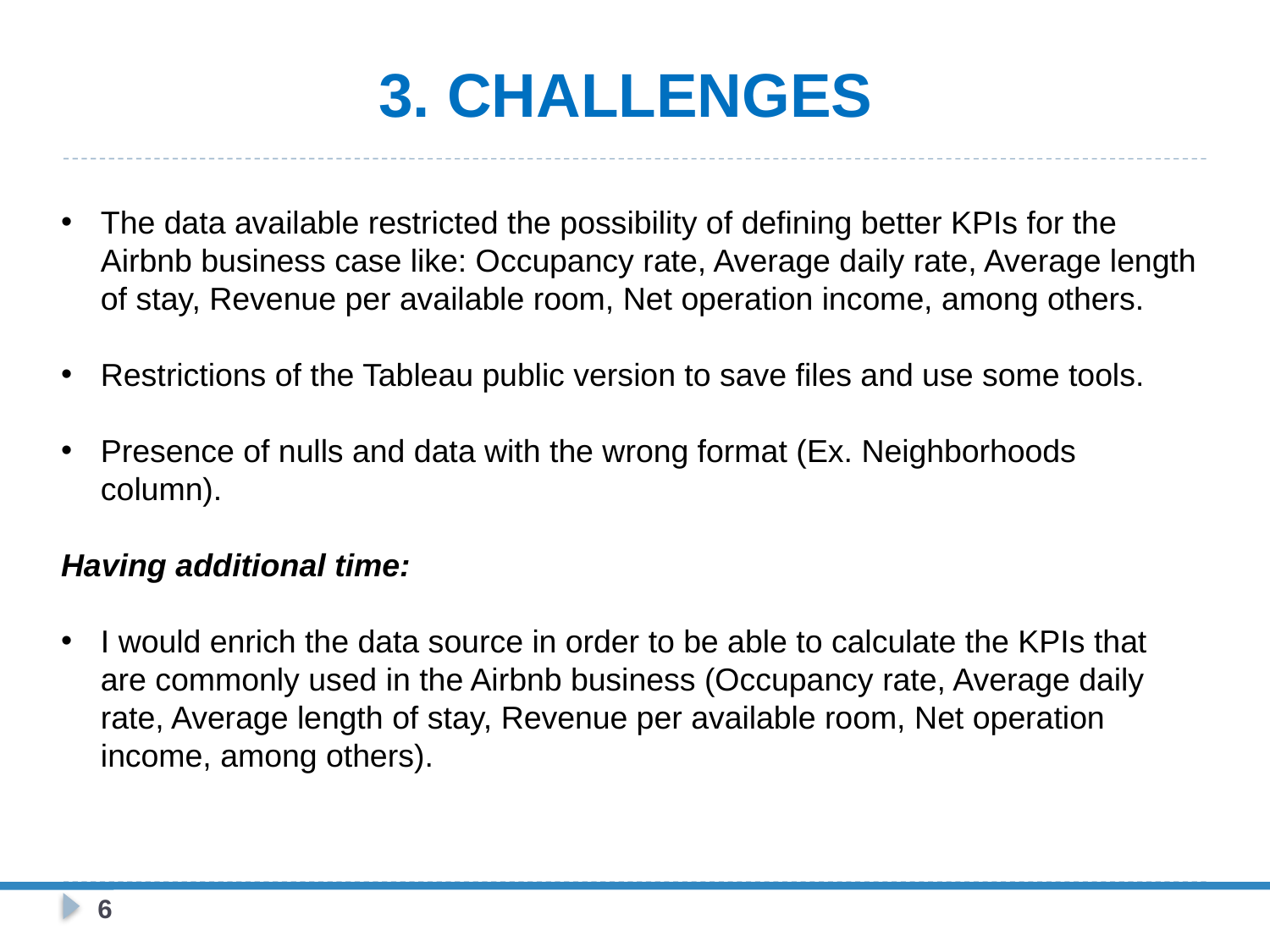

# 3. Challenges
The data available restricted the possibility of defining better KPIs for the Airbnb business case like: Occupancy rate, Average daily rate, Average length of stay, Revenue per available room, Net operation income, among others.

Restrictions of the Tableau public version to save files and use some tools.

Presence of nulls and data with the wrong format (Ex. Neighborhoods column).

Having additional time:

I would enrich the data source in order to be able to calculate the KPIs that are commonly used in the Airbnb business (Occupancy rate, Average daily rate, Average length of stay, Revenue per available room, Net operation income, among others).

6